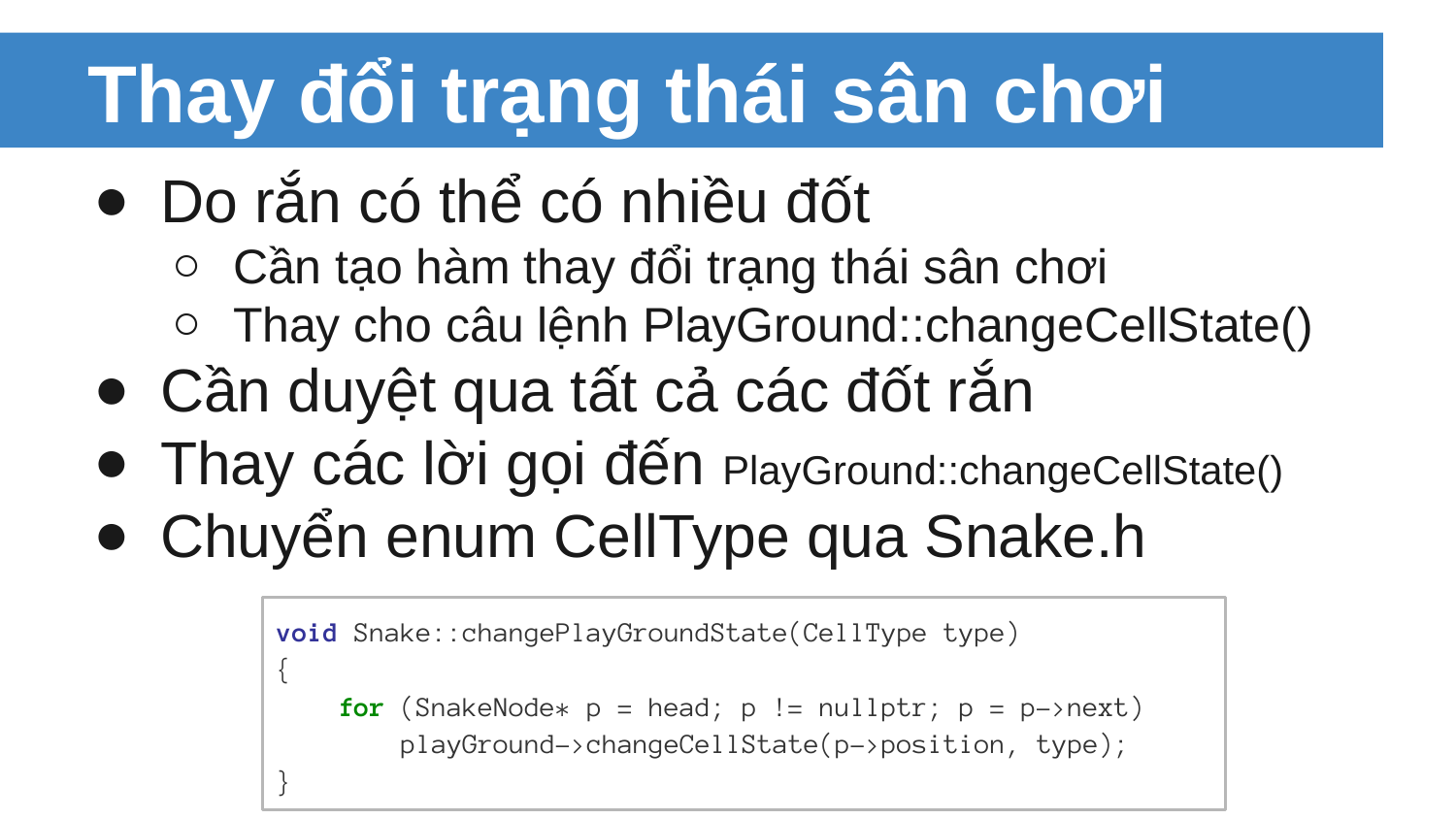

# Thay đổi trạng thái sân chơi
Do rắn có thể có nhiều đốt
Cần tạo hàm thay đổi trạng thái sân chơi
Thay cho câu lệnh PlayGround::changeCellState()
Cần duyệt qua tất cả các đốt rắn
Thay các lời gọi đến PlayGround::changeCellState()
Chuyển enum CellType qua Snake.h
void Snake::changePlayGroundState(CellType type)
{
    for (SnakeNode* p = head; p != nullptr; p = p->next)
        playGround->changeCellState(p->position, type);
}